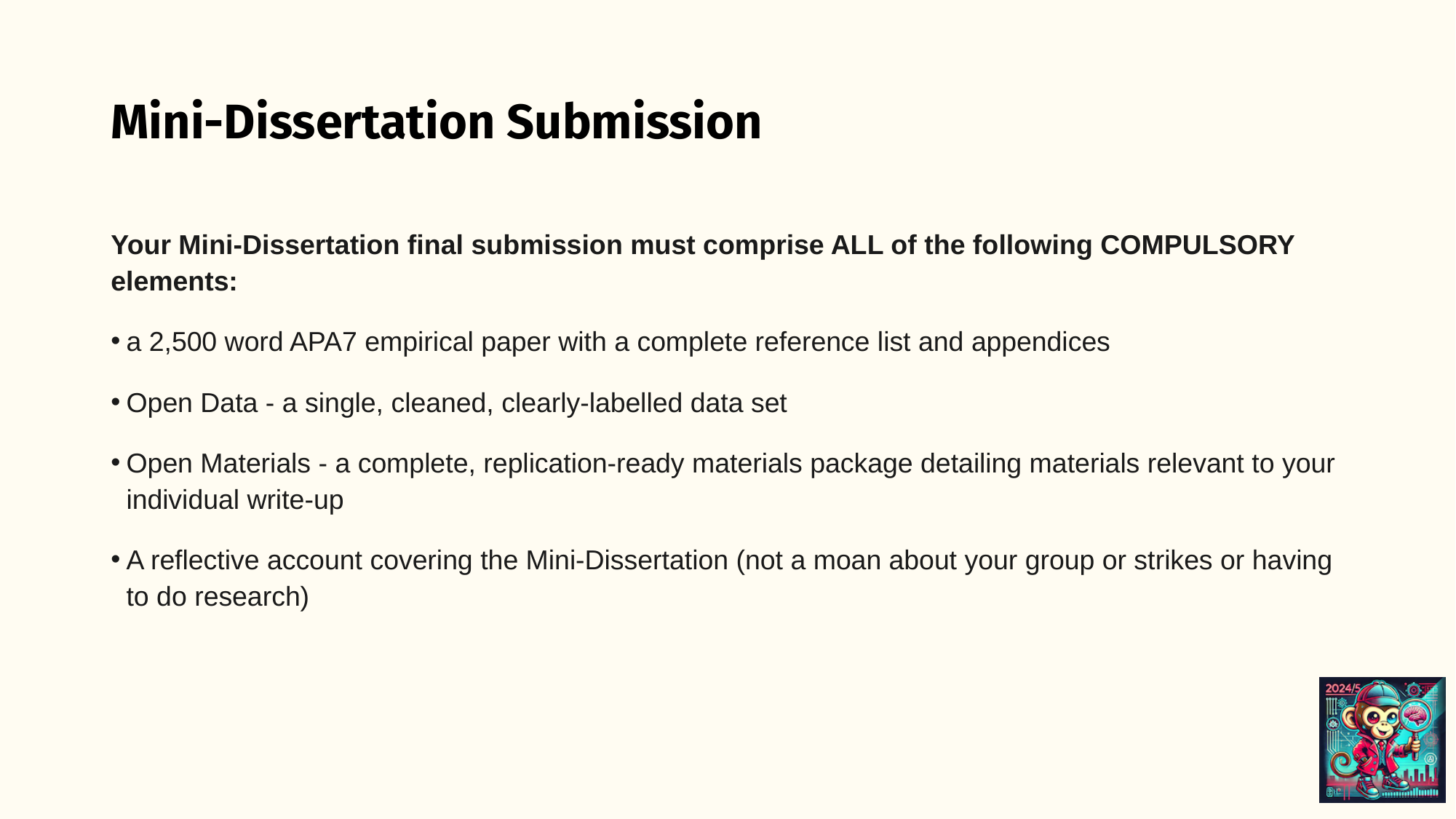

# Mini-Dissertation Submission
Your Mini-Dissertation final submission must comprise ALL of the following COMPULSORY elements:
a 2,500 word APA7 empirical paper with a complete reference list and appendices
Open Data - a single, cleaned, clearly-labelled data set
Open Materials - a complete, replication-ready materials package detailing materials relevant to your individual write-up
A reflective account covering the Mini-Dissertation (not a moan about your group or strikes or having to do research)